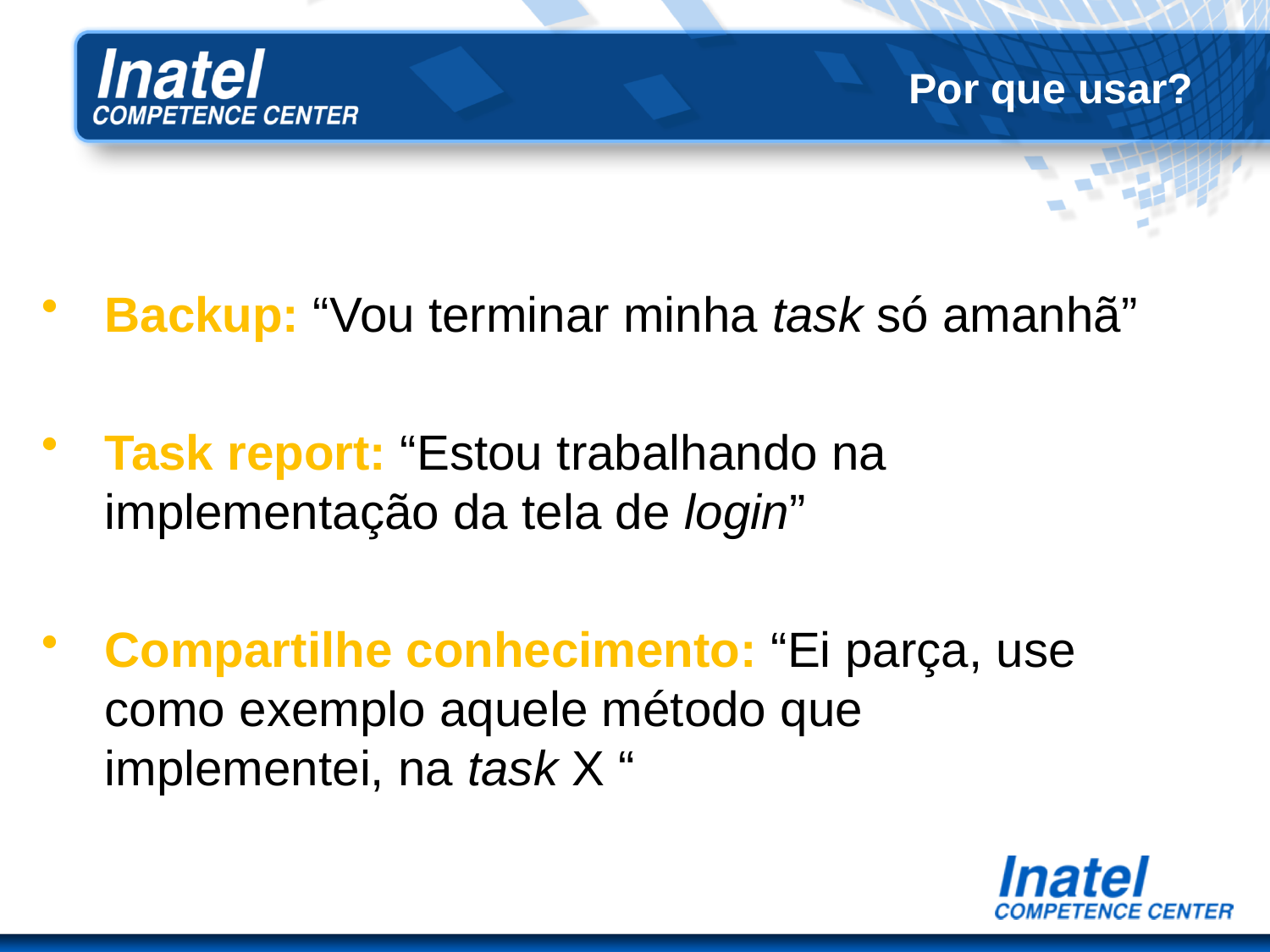

# Por que usar?
Backup: “Vou terminar minha task só amanhã”

Task report: “Estou trabalhando na implementação da tela de login”

Compartilhe conhecimento: “Ei parça, use como exemplo aquele método que implementei, na task X “